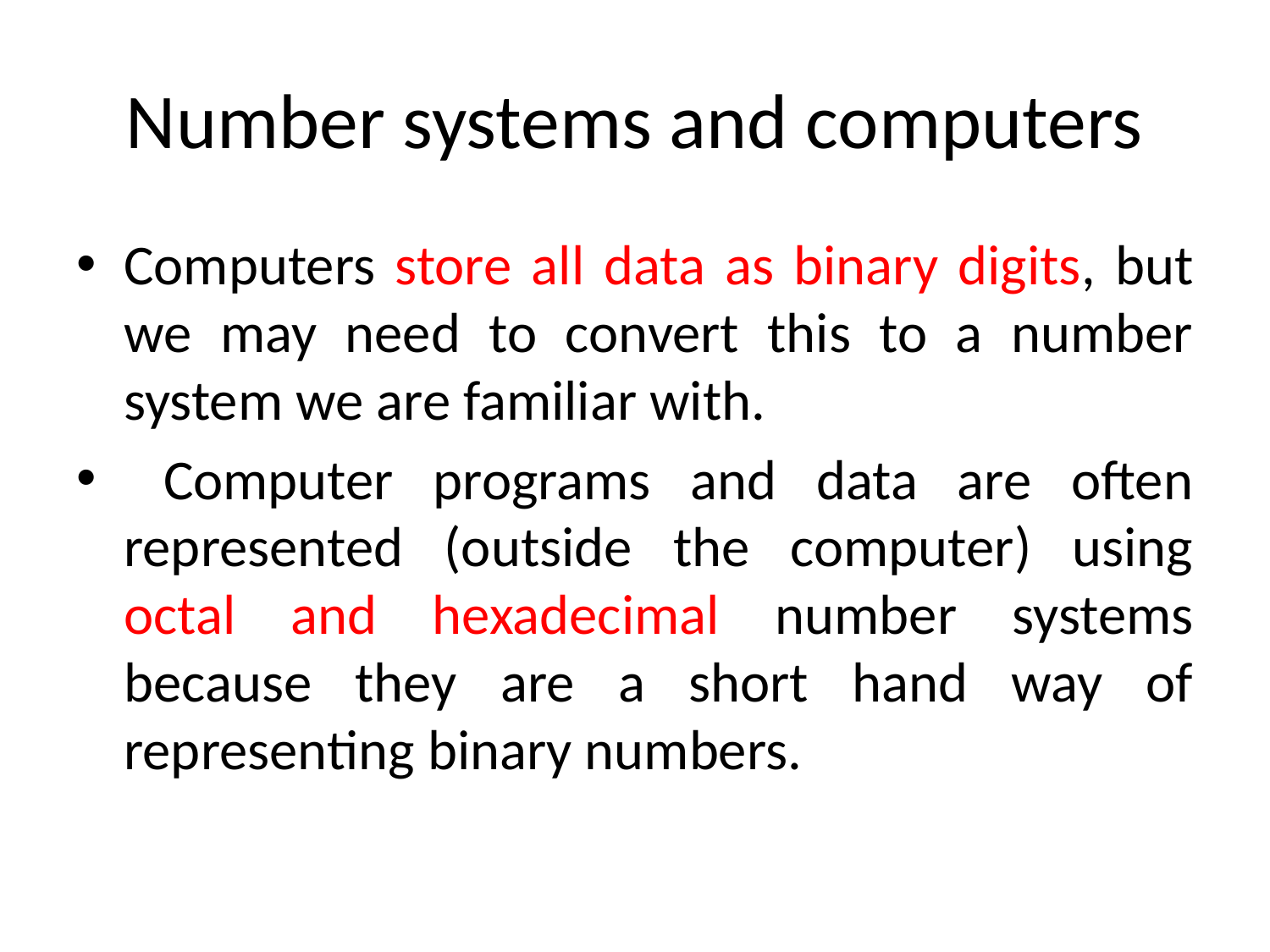

# Number systems and computers
Computers store all data as binary digits, but we may need to convert this to a number system we are familiar with.
 Computer programs and data are often represented (outside the computer) using octal and hexadecimal number systems because they are a short hand way of representing binary numbers.